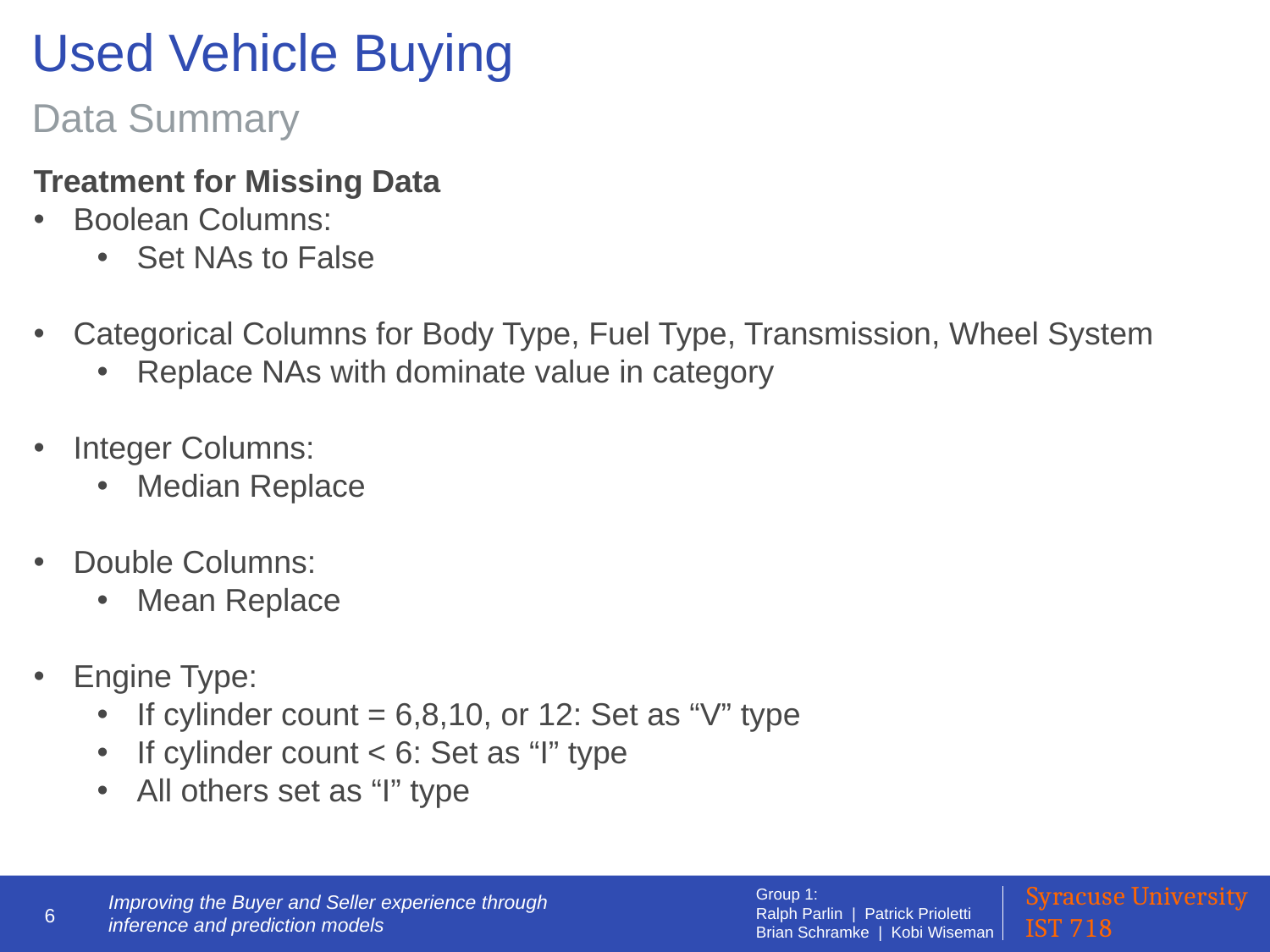

# Used Vehicle Buying
Data Summary
Treatment for Missing Data
Boolean Columns:
Set NAs to False

Categorical Columns for Body Type, Fuel Type, Transmission, Wheel System
Replace NAs with dominate value in category

Integer Columns:
Median Replace

Double Columns:
Mean Replace

Engine Type:
If cylinder count = 6,8,10, or 12: Set as “V” type
If cylinder count < 6: Set as “I” type
All others set as “I” type
6